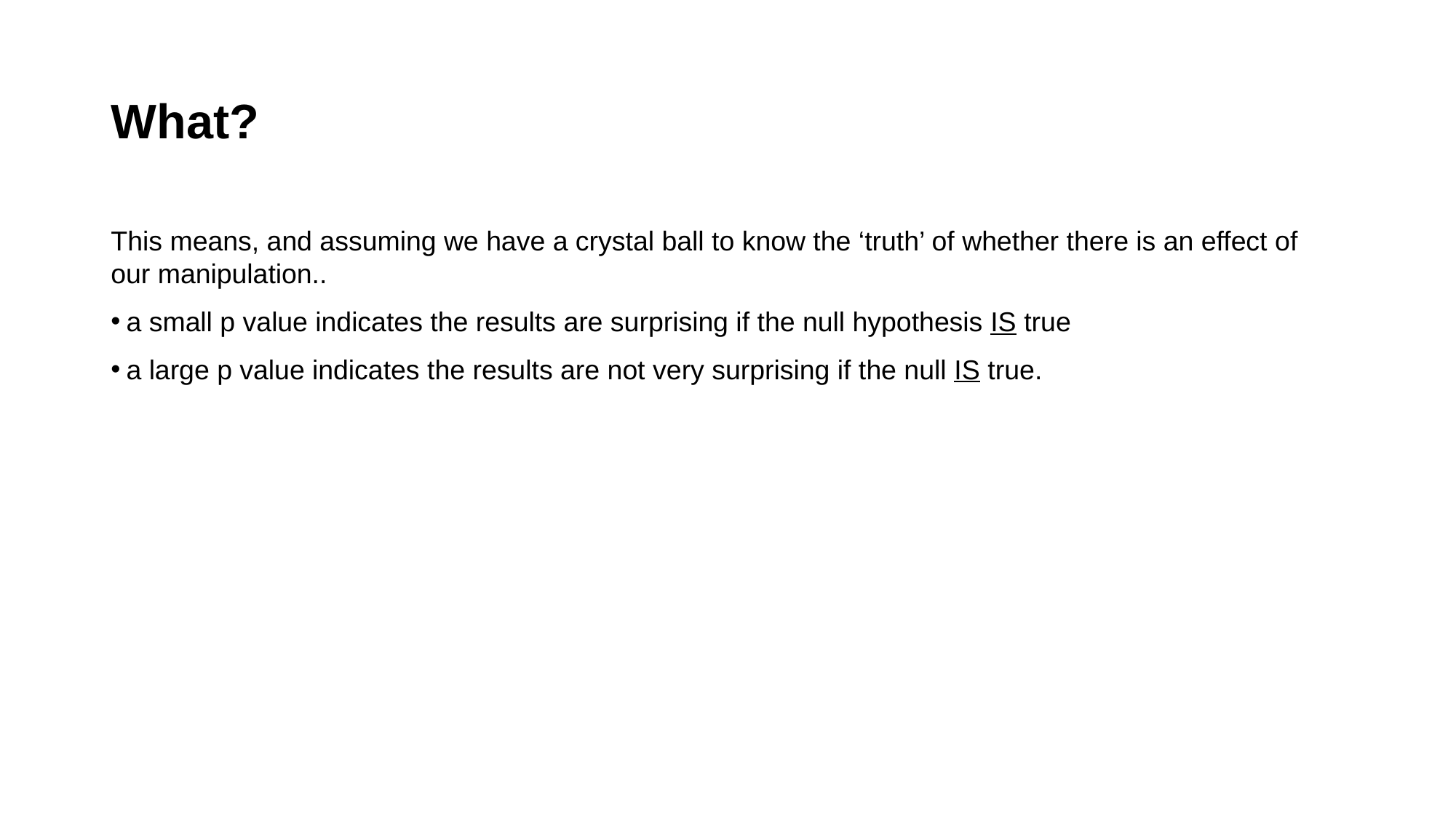

# What?
This means, and assuming we have a crystal ball to know the ‘truth’ of whether there is an effect of our manipulation..
a small p value indicates the results are surprising if the null hypothesis IS true
a large p value indicates the results are not very surprising if the null IS true.